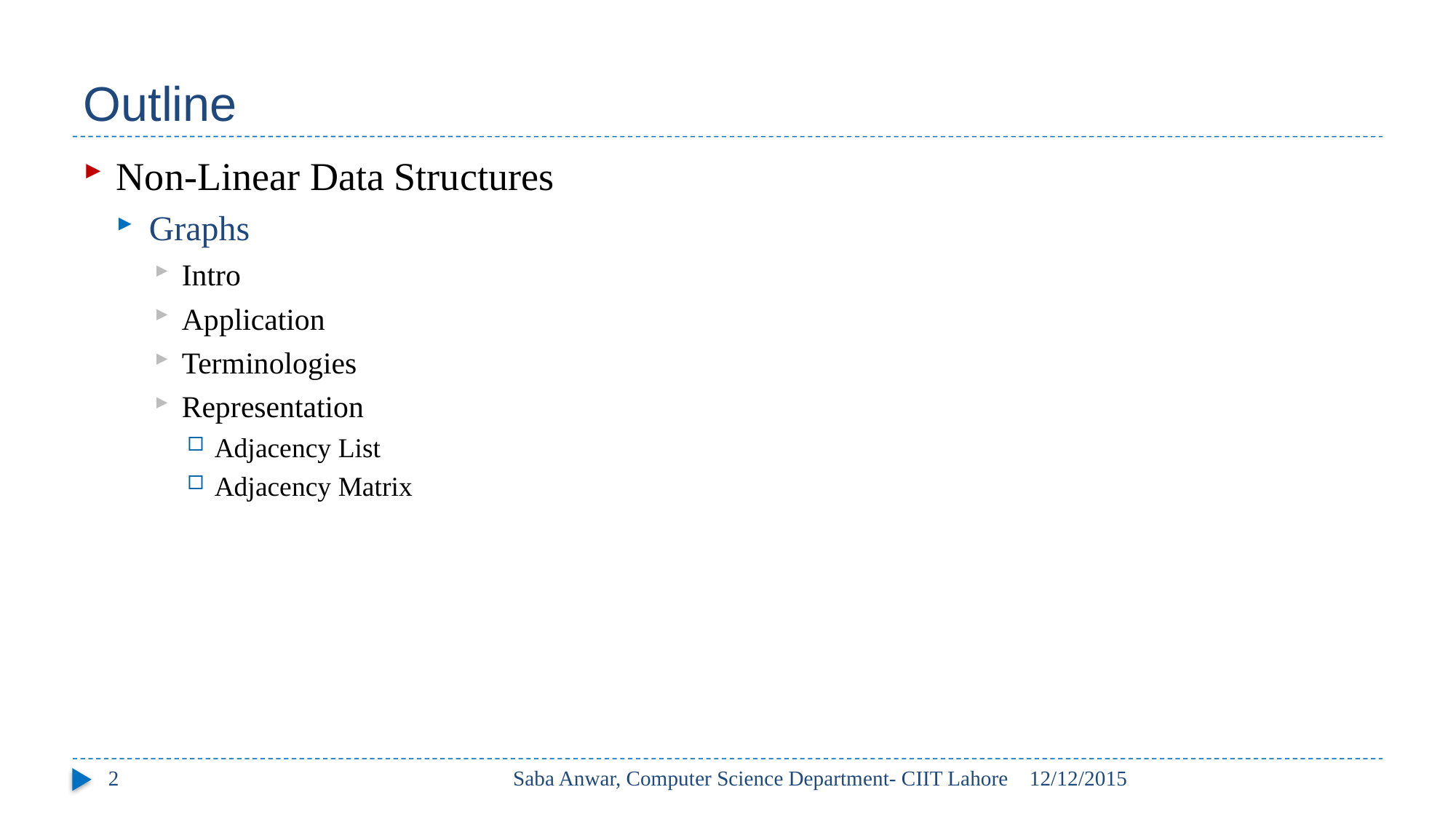

# Outline
Non-Linear Data Structures
Graphs
Intro
Application
Terminologies
Representation
Adjacency List
Adjacency Matrix
2
Saba Anwar, Computer Science Department- CIIT Lahore
12/12/2015